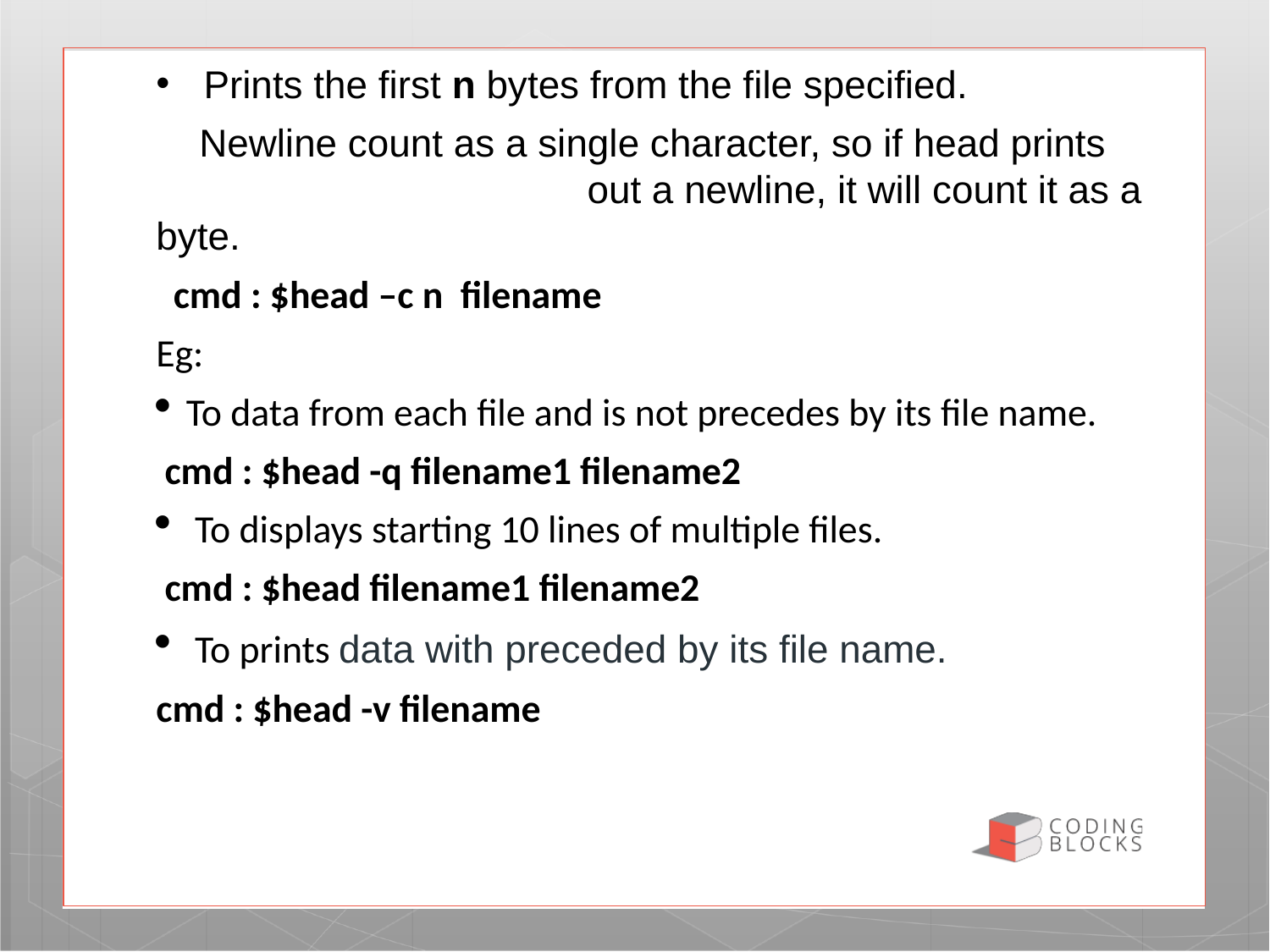

Prints the first n bytes from the file specified.
    Newline count as a single character, so if head prints                                             out a newline, it will count it as a byte.
  cmd : $head –c n  filename
Eg:
To data from each file and is not precedes by its file name.
 cmd : $head -q filename1 filename2
 To displays starting 10 lines of multiple files.
 cmd : $head filename1 filename2
 To prints data with preceded by its file name.
cmd : $head -v filename